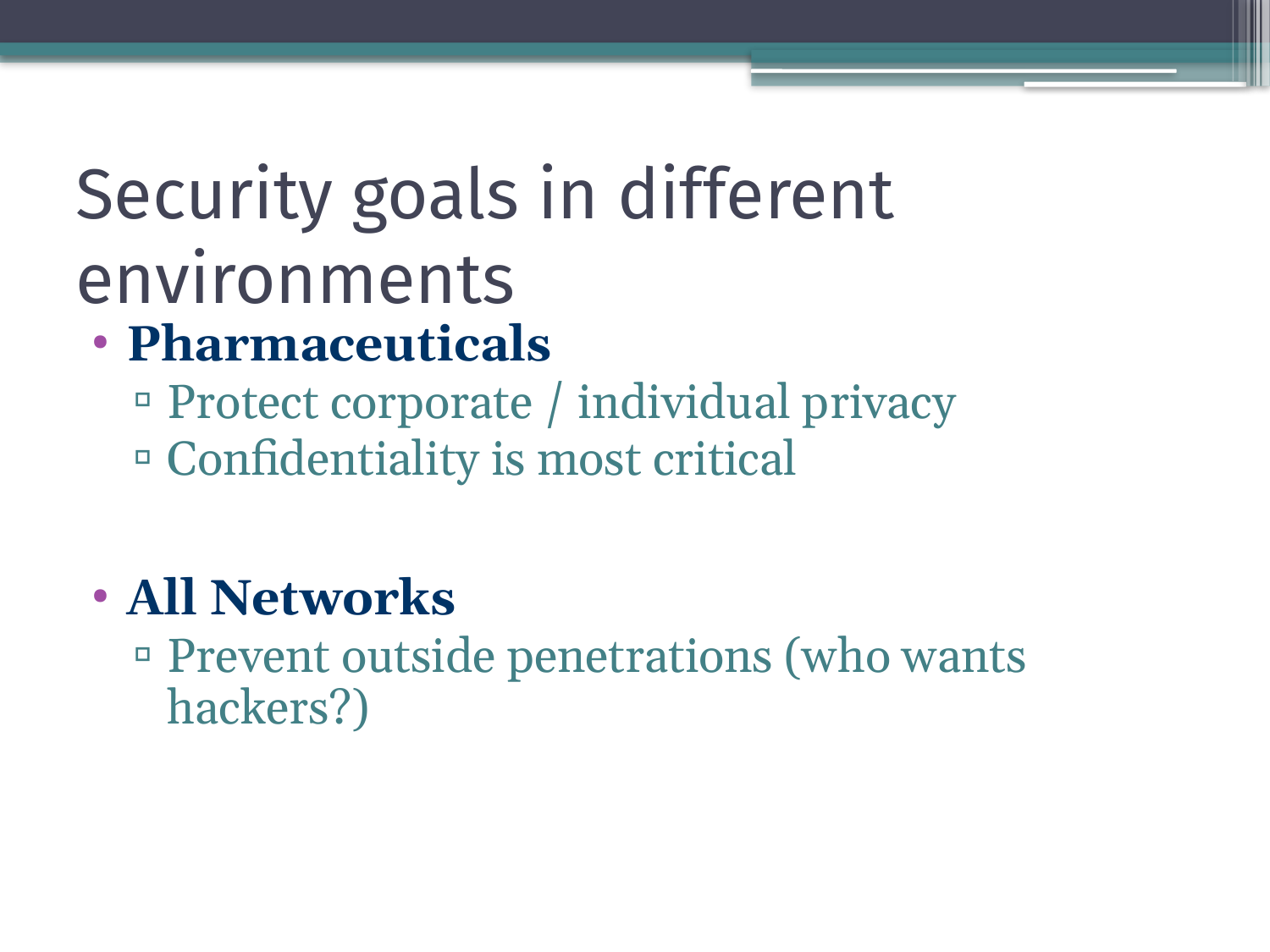

# Security goals in different environments
Pharmaceuticals
Protect corporate / individual privacy
Confidentiality is most critical

All Networks
Prevent outside penetrations (who wants hackers?)